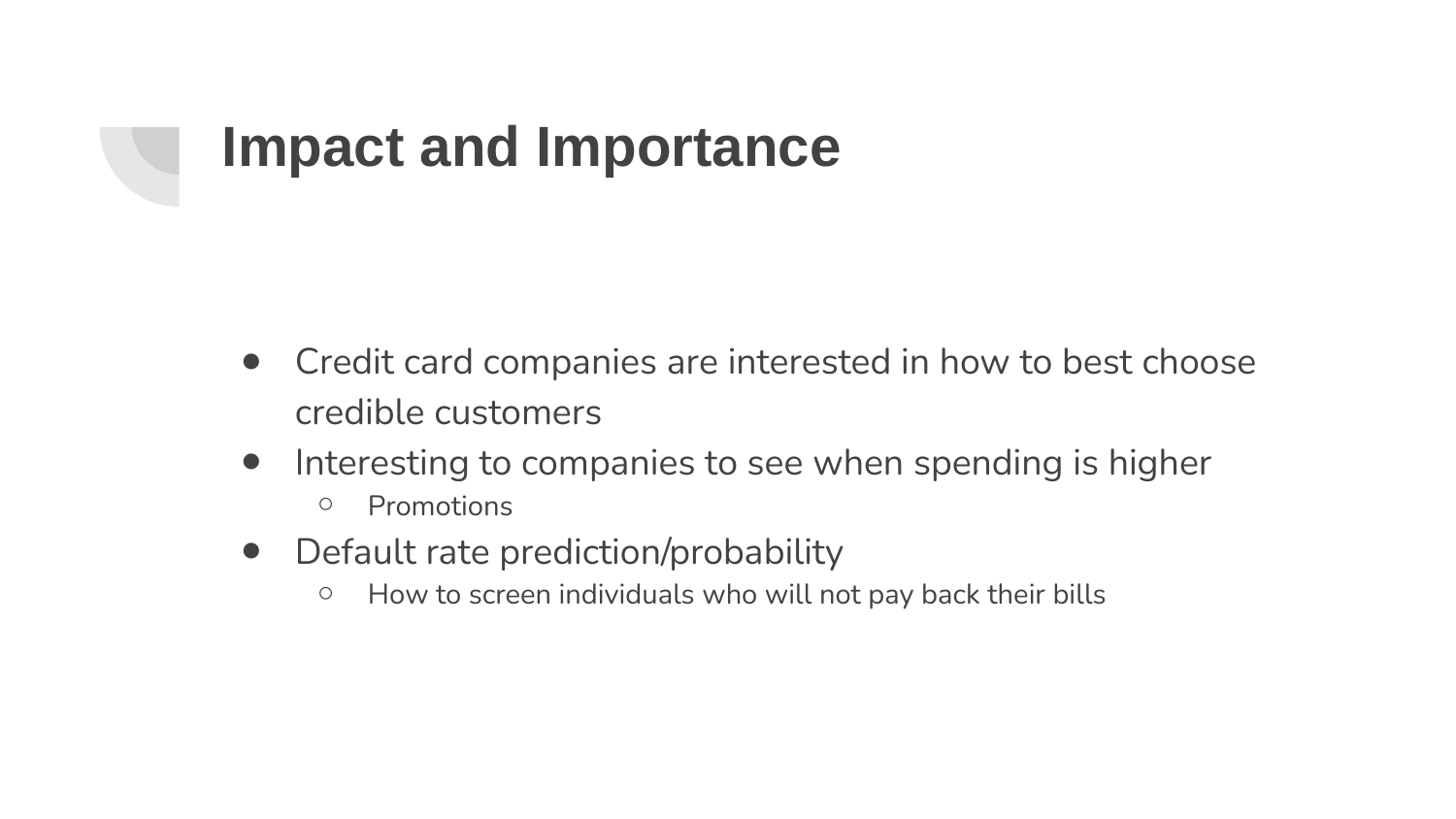

# Impact and Importance
Credit card companies are interested in how to best choose credible customers
Interesting to companies to see when spending is higher
Promotions
Default rate prediction/probability
How to screen individuals who will not pay back their bills